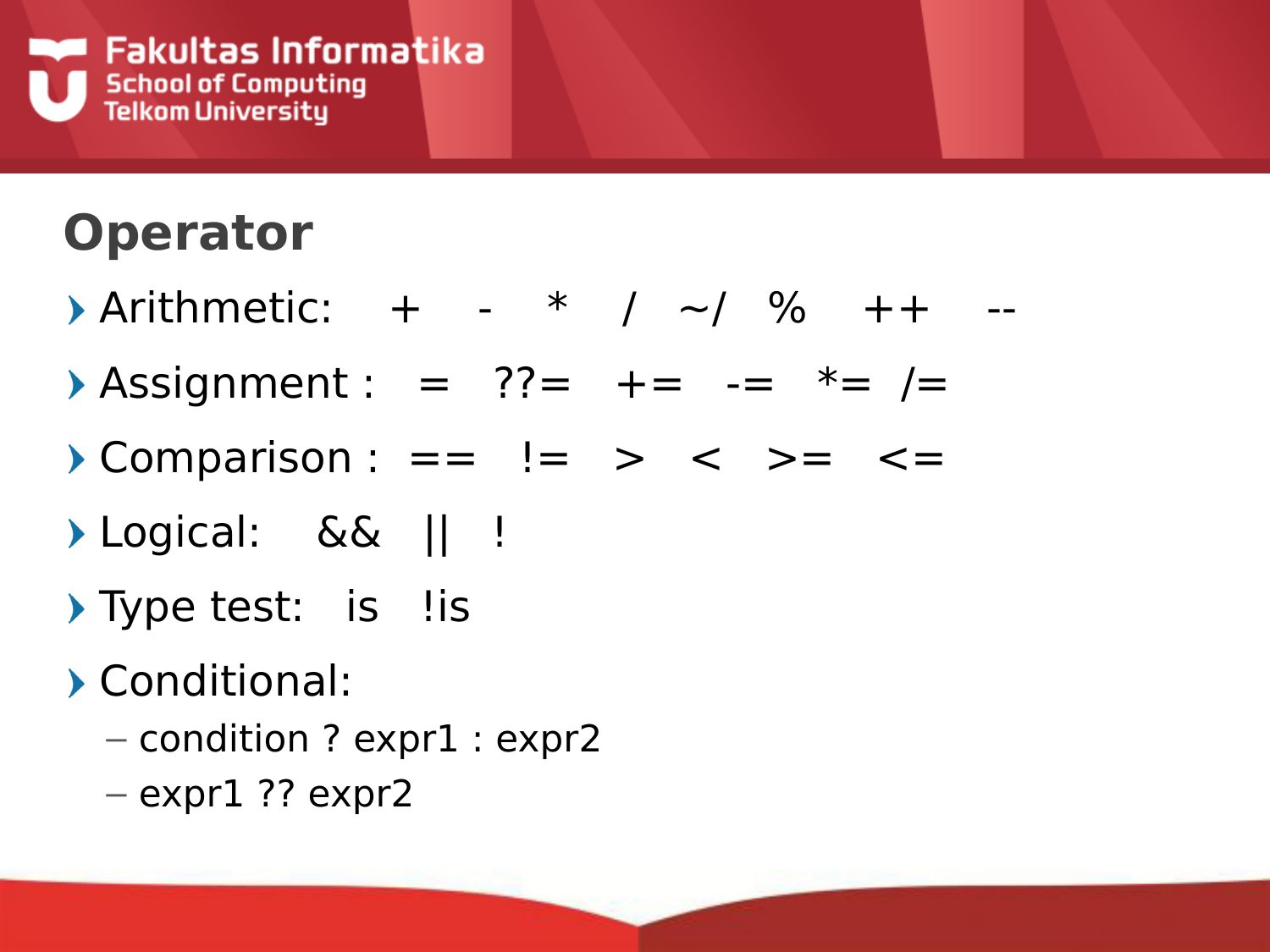

# Operator
Arithmetic:    +    -    *    /   ~/   %    ++    --
Assignment :   =   ??=   +=   -=   *=  /=
Comparison :  ==   !=   >   <   >=   <=
Logical:    &&   ||   !
Type test:   is   !is
Conditional:
 condition ? expr1 : expr2
 expr1 ?? expr2